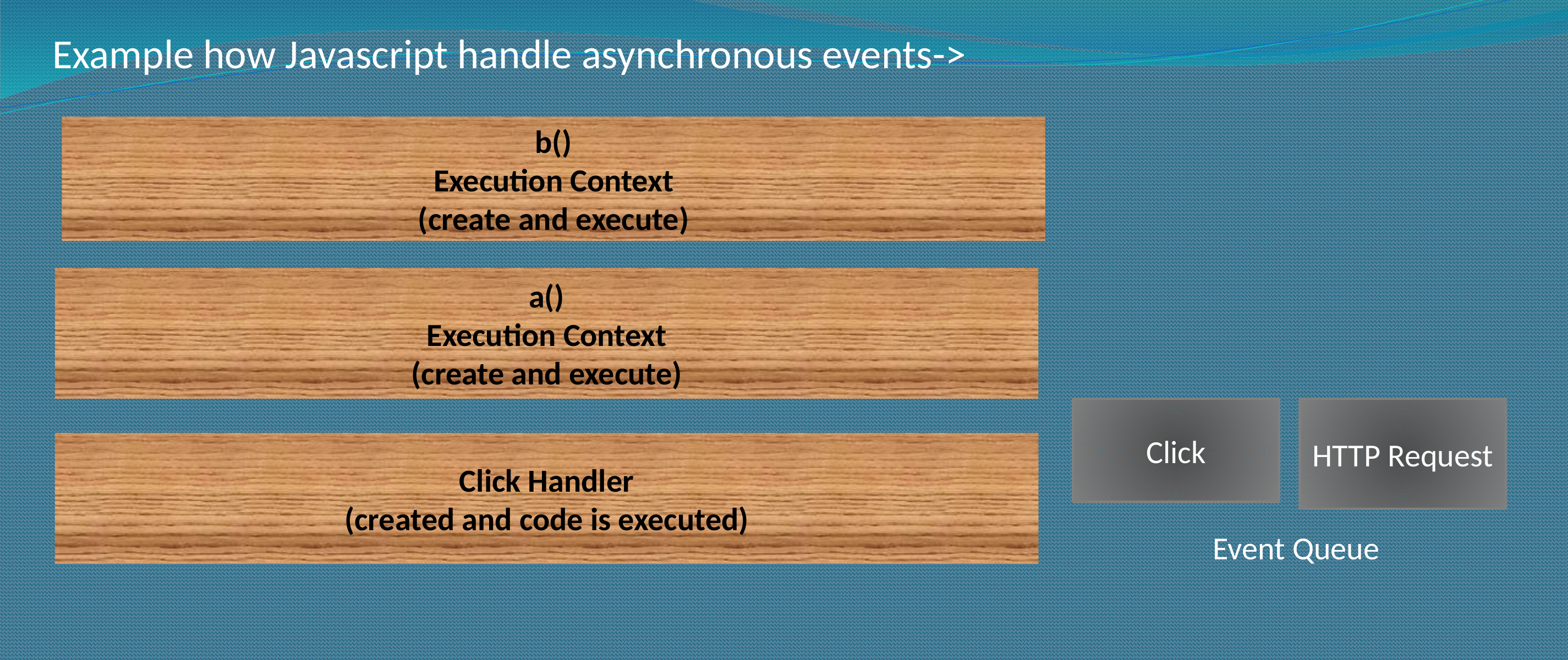

Example how Javascript handle asynchronous events->

b()
Execution Context
(create and execute)
a()
Execution Context
(create and execute)
HTTP Request
Click
Click Handler
(created and code is executed)
Global Execution Context
(created and code is executed)
Event Queue